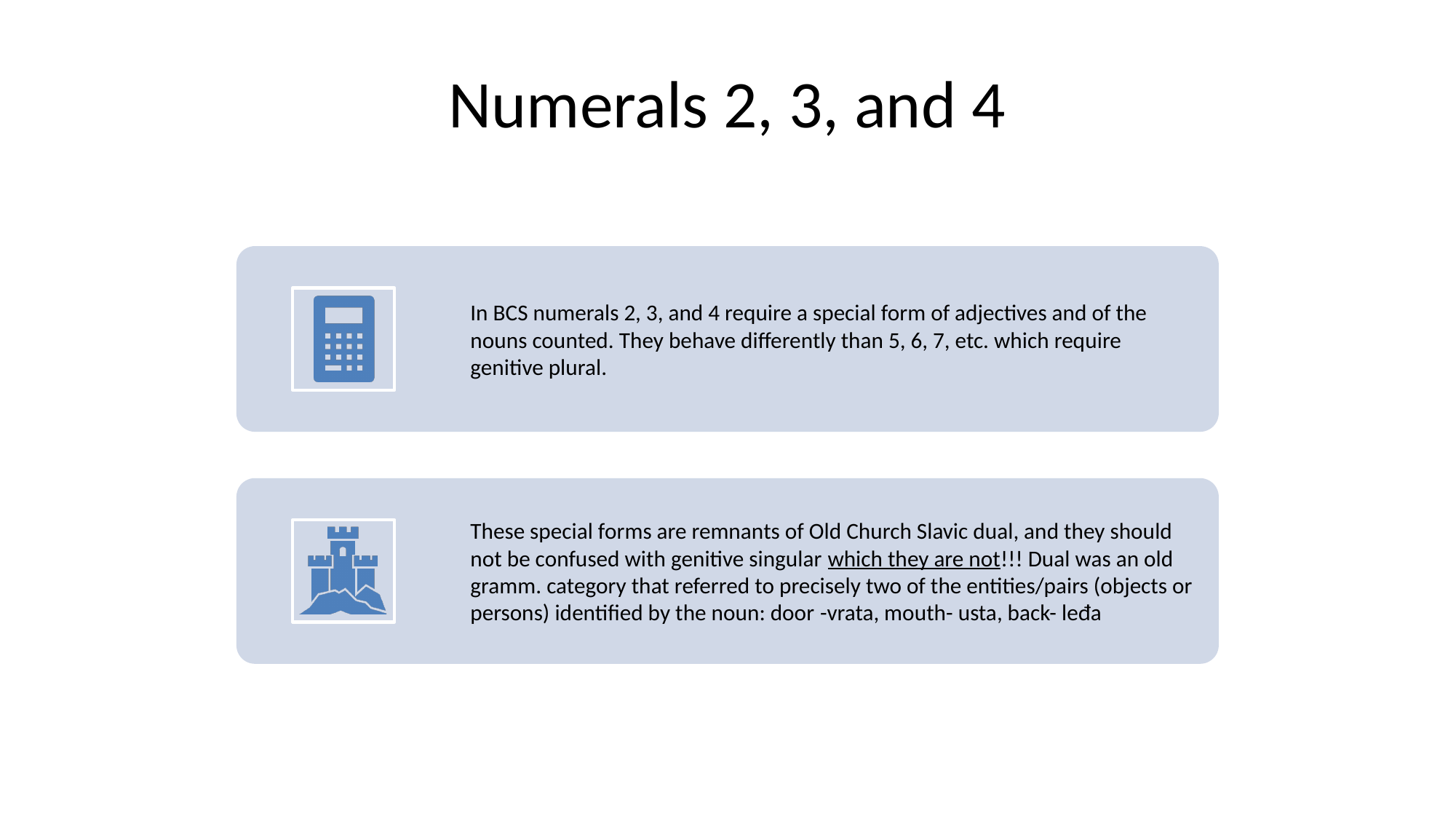

# Numerals 2, 3, and 4
In BCS numerals 2, 3, and 4 require a special form of adjectives and of the nouns counted. They behave differently than 5, 6, 7, etc. which require genitive plural.
These special forms are remnants of Old Church Slavic dual, and they should not be confused with genitive singular which they are not!!! Dual was an old gramm. category that referred to precisely two of the entities/pairs (objects or persons) identified by the noun: door -vrata, mouth- usta, back- leđa